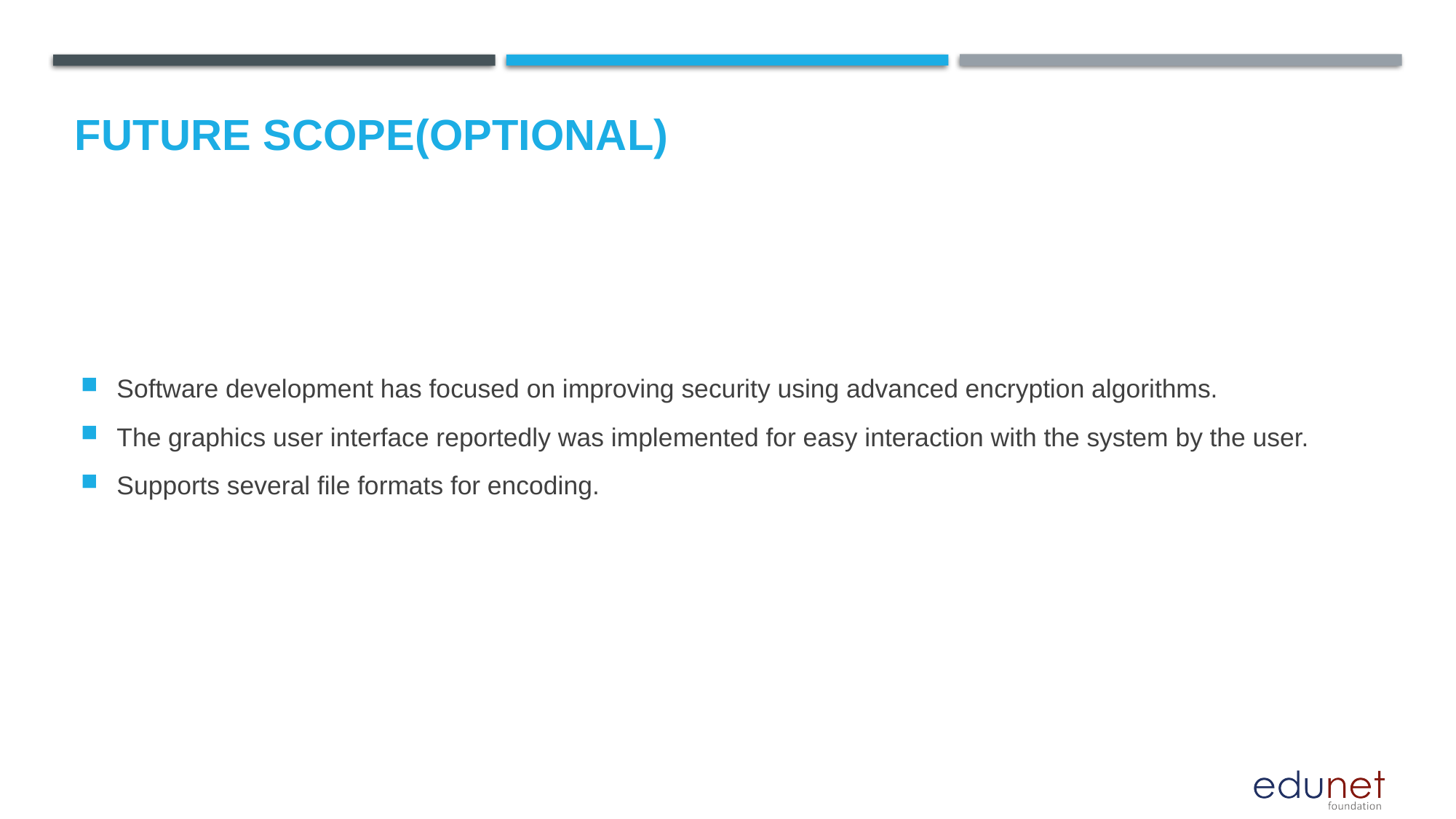

Future scope(optional)
Software development has focused on improving security using advanced encryption algorithms.
The graphics user interface reportedly was implemented for easy interaction with the system by the user.
Supports several file formats for encoding.